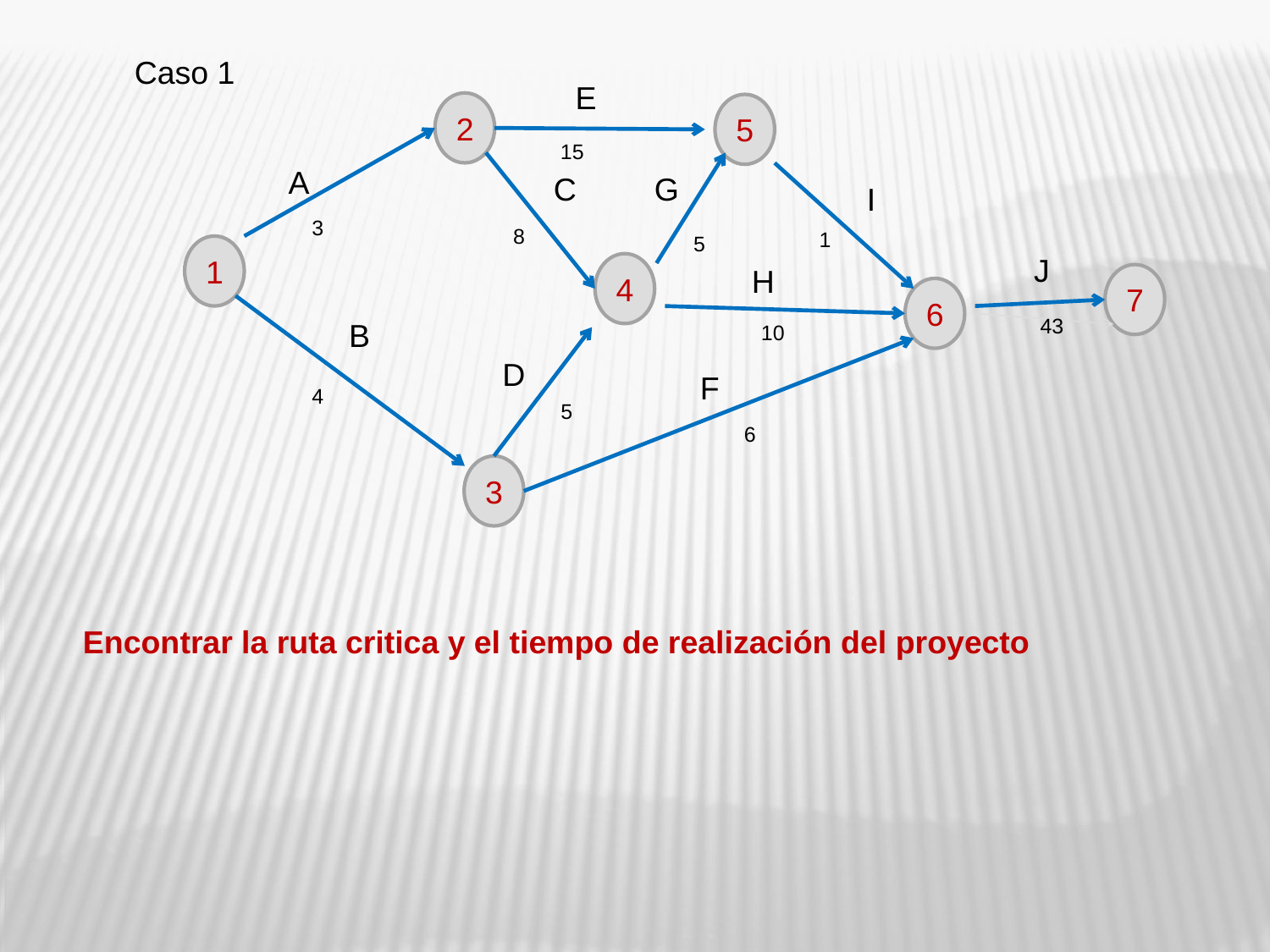

Caso 1
E
2
5
15
A
G
C
I
3
8
1
5
1
J
4
H
7
6
43
B
10
D
F
4
5
6
3
Encontrar la ruta critica y el tiempo de realización del proyecto